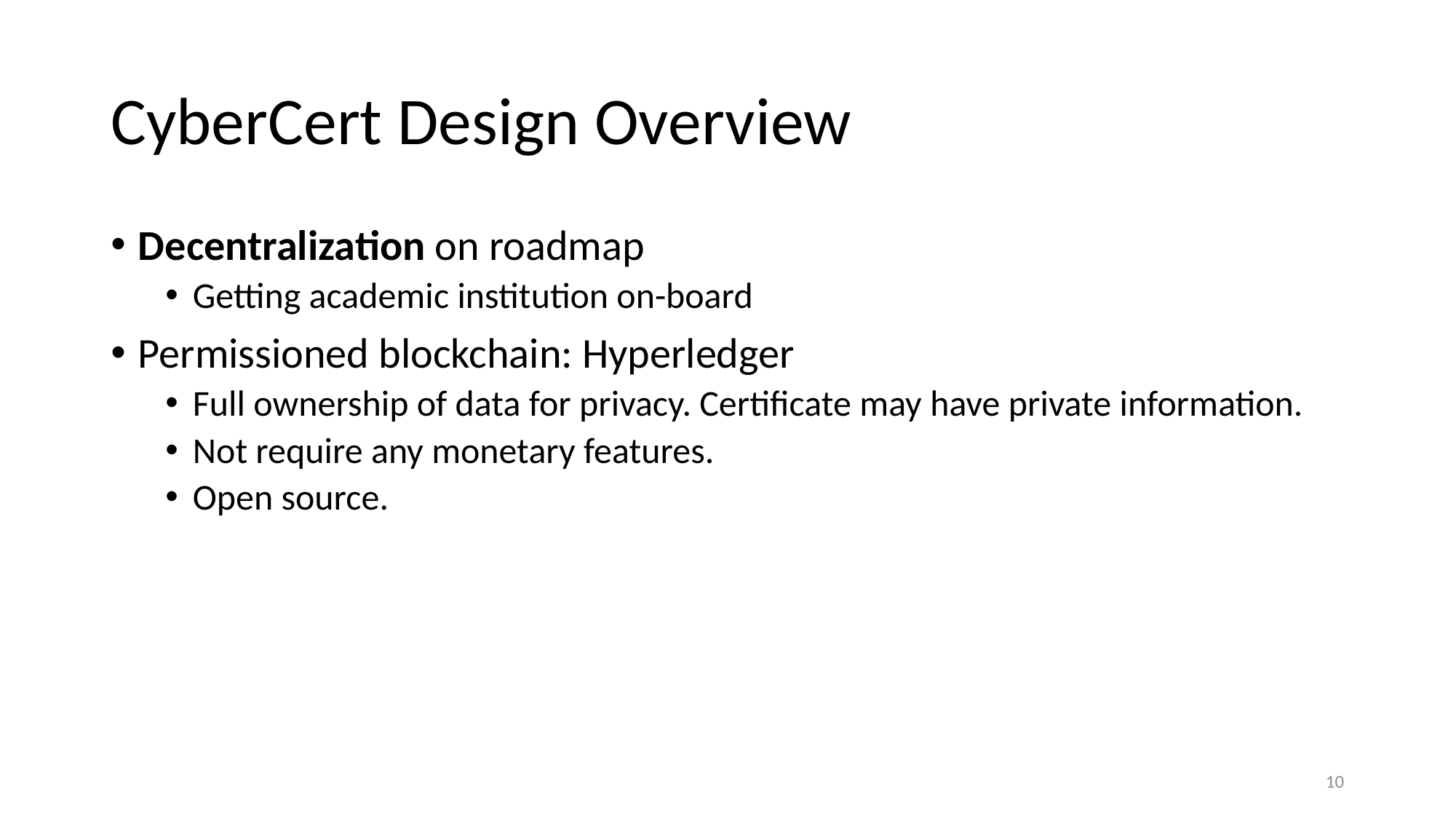

# CyberCert Design Overview
Decentralization on roadmap
Getting academic institution on-board
Permissioned blockchain: Hyperledger
Full ownership of data for privacy. Certificate may have private information.
Not require any monetary features.
Open source.
10